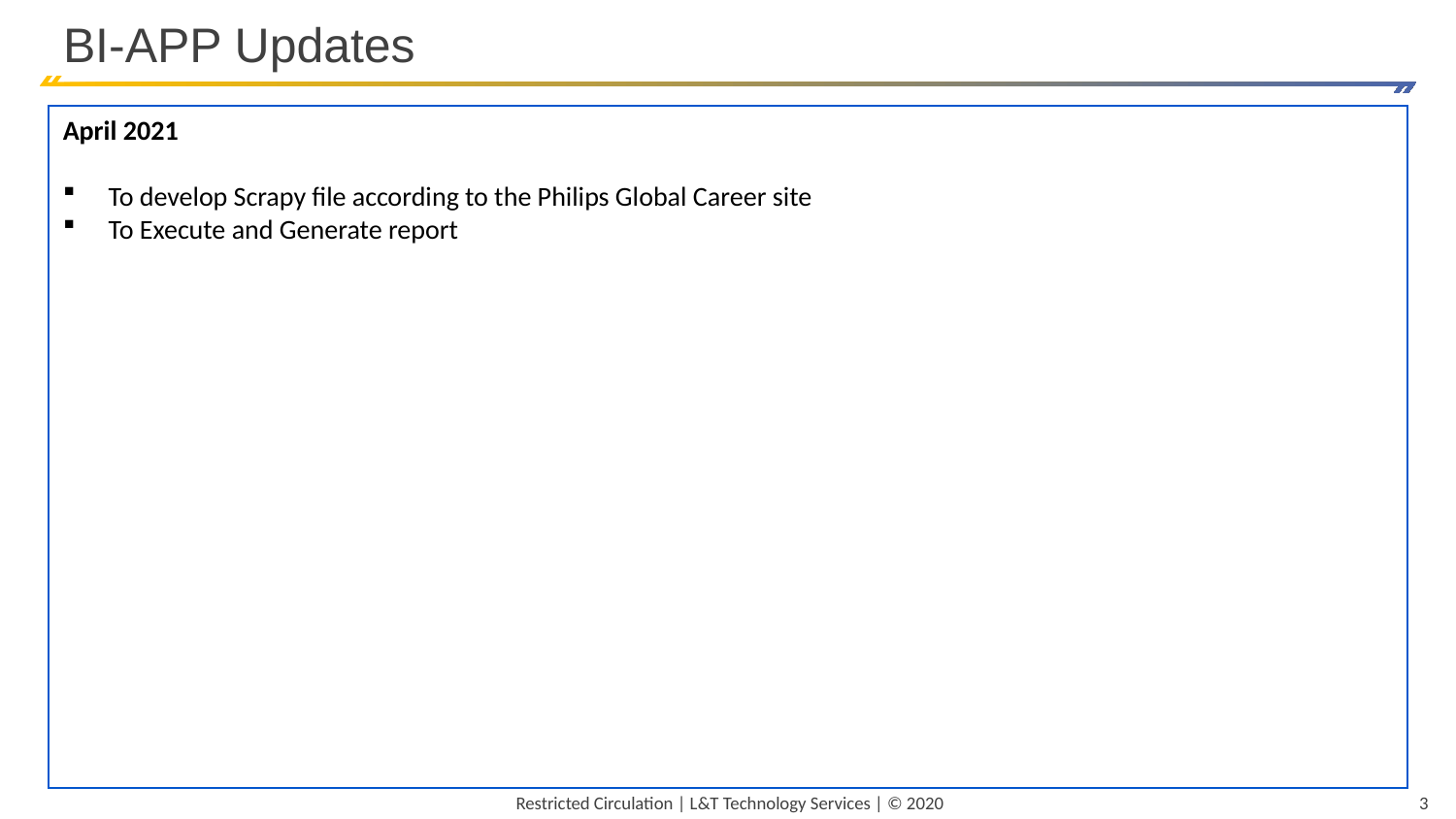

# BI-APP Updates

April 2021

To develop Scrapy file according to the Philips Global Career site
To Execute and Generate report